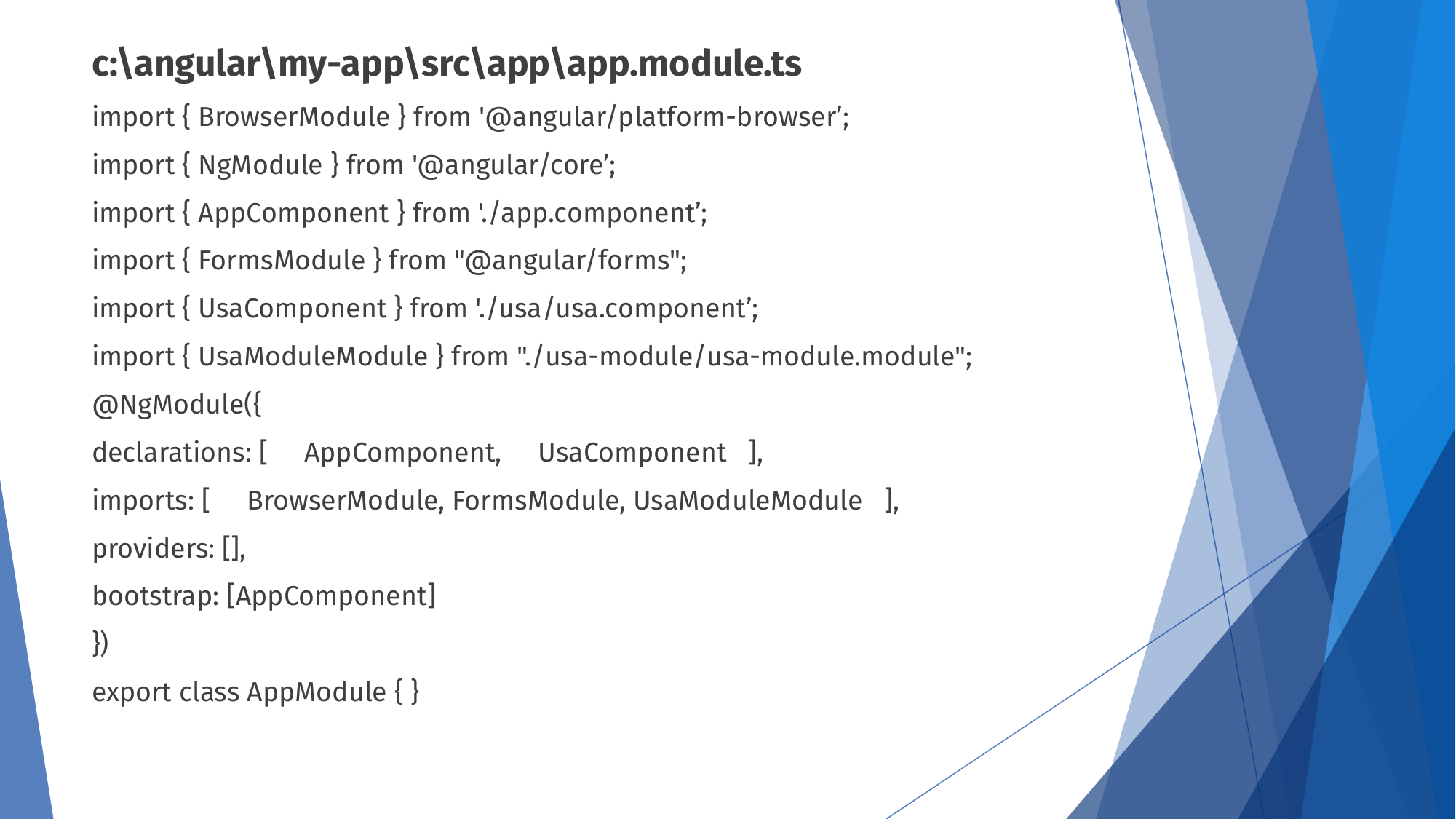

c:\angular\my-app\src\app\app.module.ts
import { BrowserModule } from '@angular/platform-browser’;
import { NgModule } from '@angular/core’;
import { AppComponent } from './app.component’;
import { FormsModule } from "@angular/forms";
import { UsaComponent } from './usa/usa.component’;
import { UsaModuleModule } from "./usa-module/usa-module.module";
@NgModule({
declarations: [     AppComponent,     UsaComponent   ],
imports: [     BrowserModule, FormsModule, UsaModuleModule   ],
providers: [],
bootstrap: [AppComponent]
})
export class AppModule { }